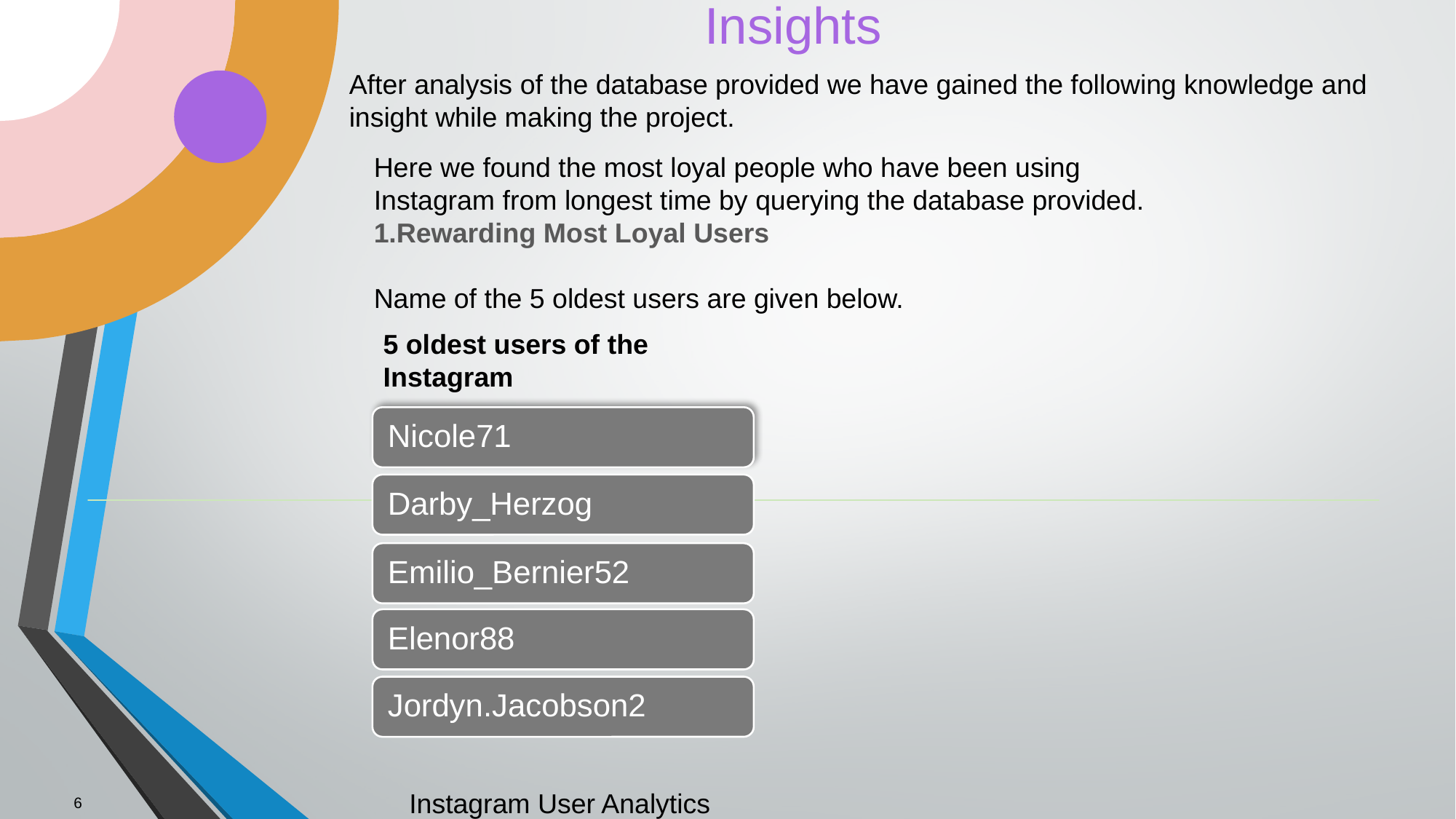

# Insights
After analysis of the database provided we have gained the following knowledge and insight while making the project.
Here we found the most loyal people who have been using Instagram from longest time by querying the database provided.
1.Rewarding Most Loyal Users

Name of the 5 oldest users are given below.
5 oldest users of the Instagram
Nicole71
Darby_Herzog
Emilio_Bernier52
Elenor88
Jordyn.Jacobson2
6
Instagram User Analytics